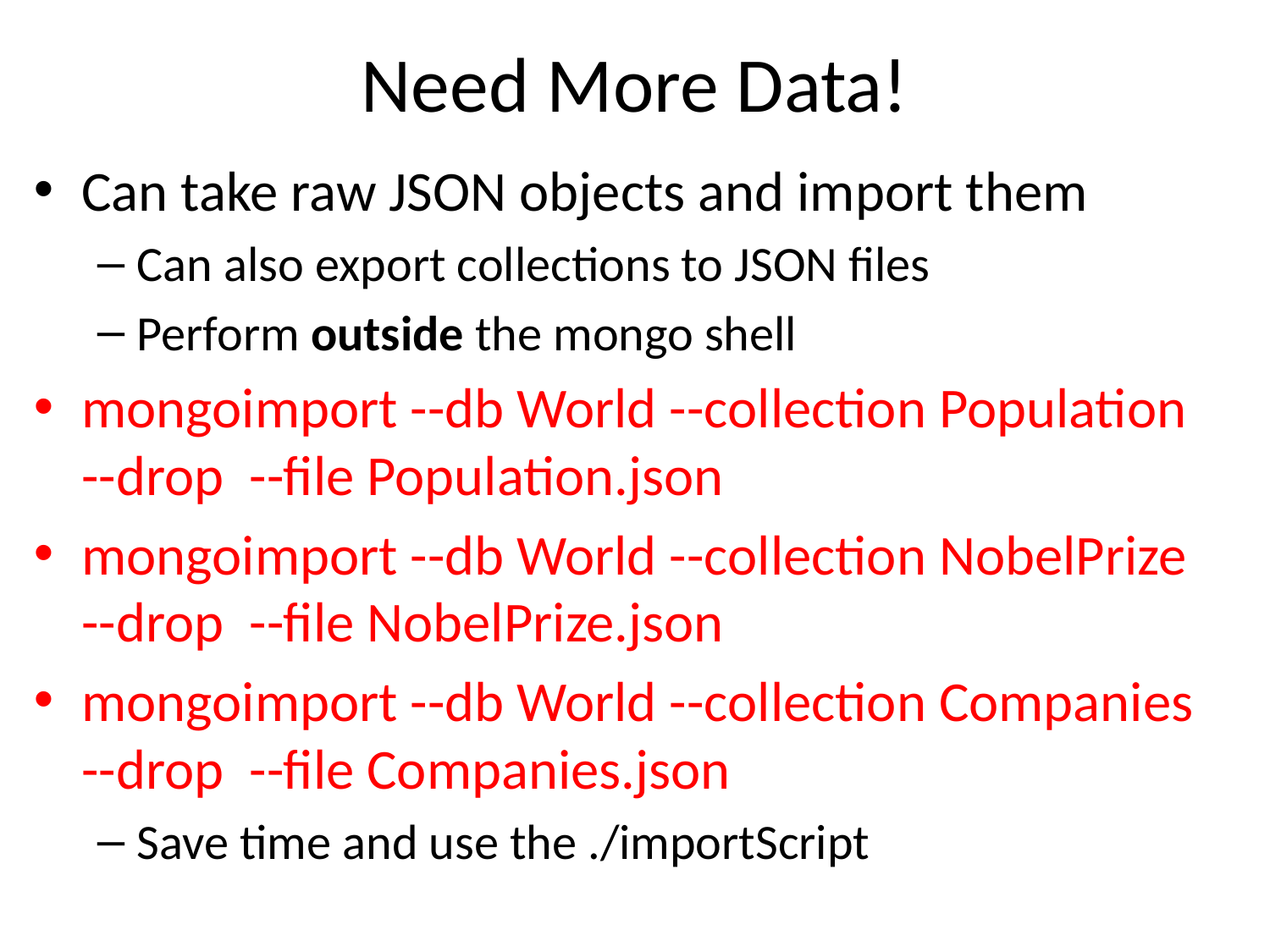

# Need More Data!
Can take raw JSON objects and import them
Can also export collections to JSON files
Perform outside the mongo shell
mongoimport --db World --collection Population --drop  --file Population.json
mongoimport --db World --collection NobelPrize --drop  --file NobelPrize.json
mongoimport --db World --collection Companies --drop  --file Companies.json
Save time and use the ./importScript